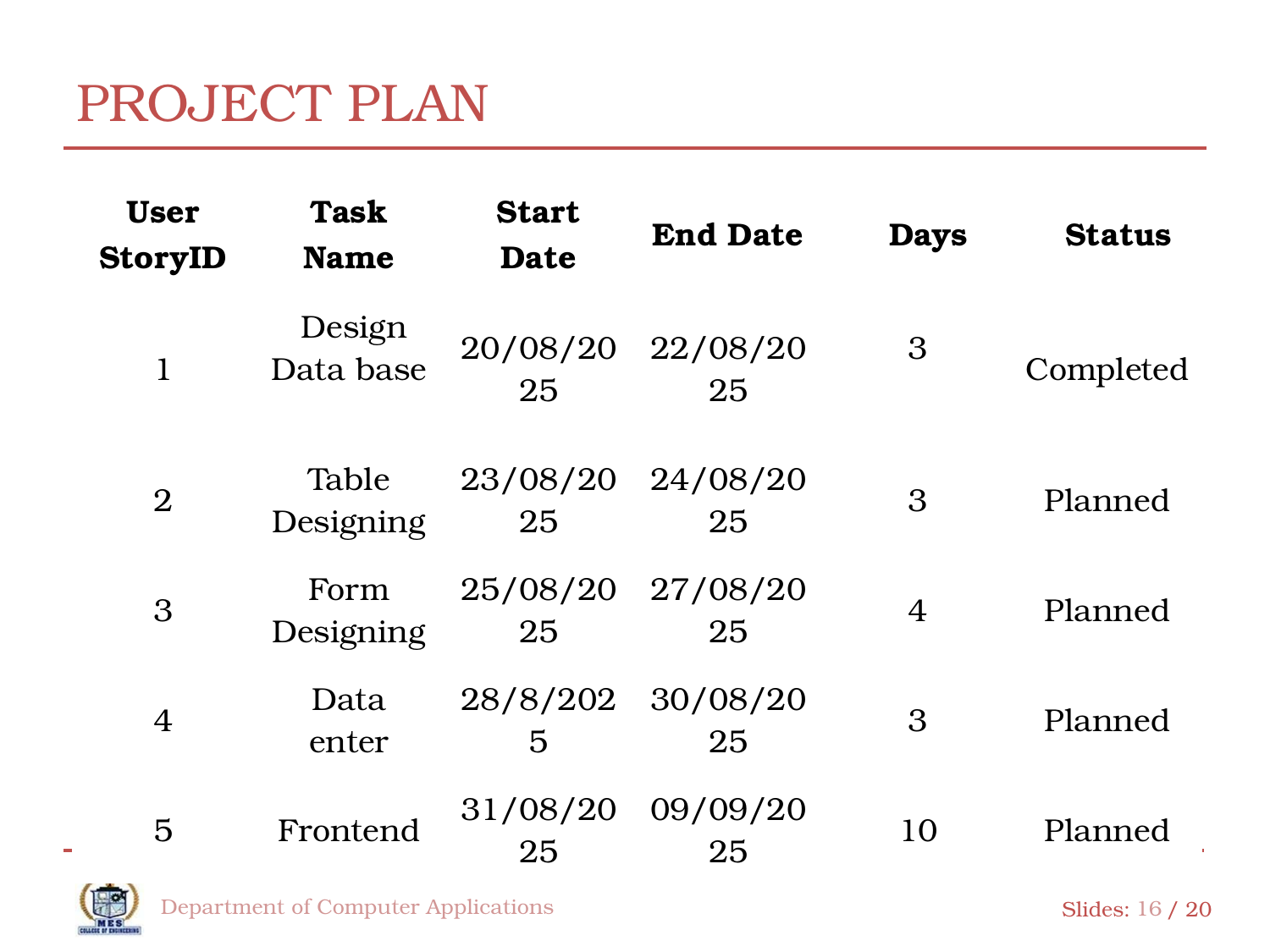

# PROJECT PLAN
| User StoryID | Task Name | Start Date | End Date | Days | Status |
| --- | --- | --- | --- | --- | --- |
| 1 | Design Data base | 20/08/2025 | 22/08/2025 | 3 | Completed |
| 2 | Table Designing | 23/08/2025 | 24/08/2025 | 3 | Planned |
| 3 | Form Designing | 25/08/2025 | 27/08/2025 | 4 | Planned |
| 4 | Data enter | 28/8/2025 | 30/08/2025 | 3 | Planned |
| 5 | Frontend | 31/08/2025 | 09/09/2025 | 10 | Planned |
Department of Computer Applications
16